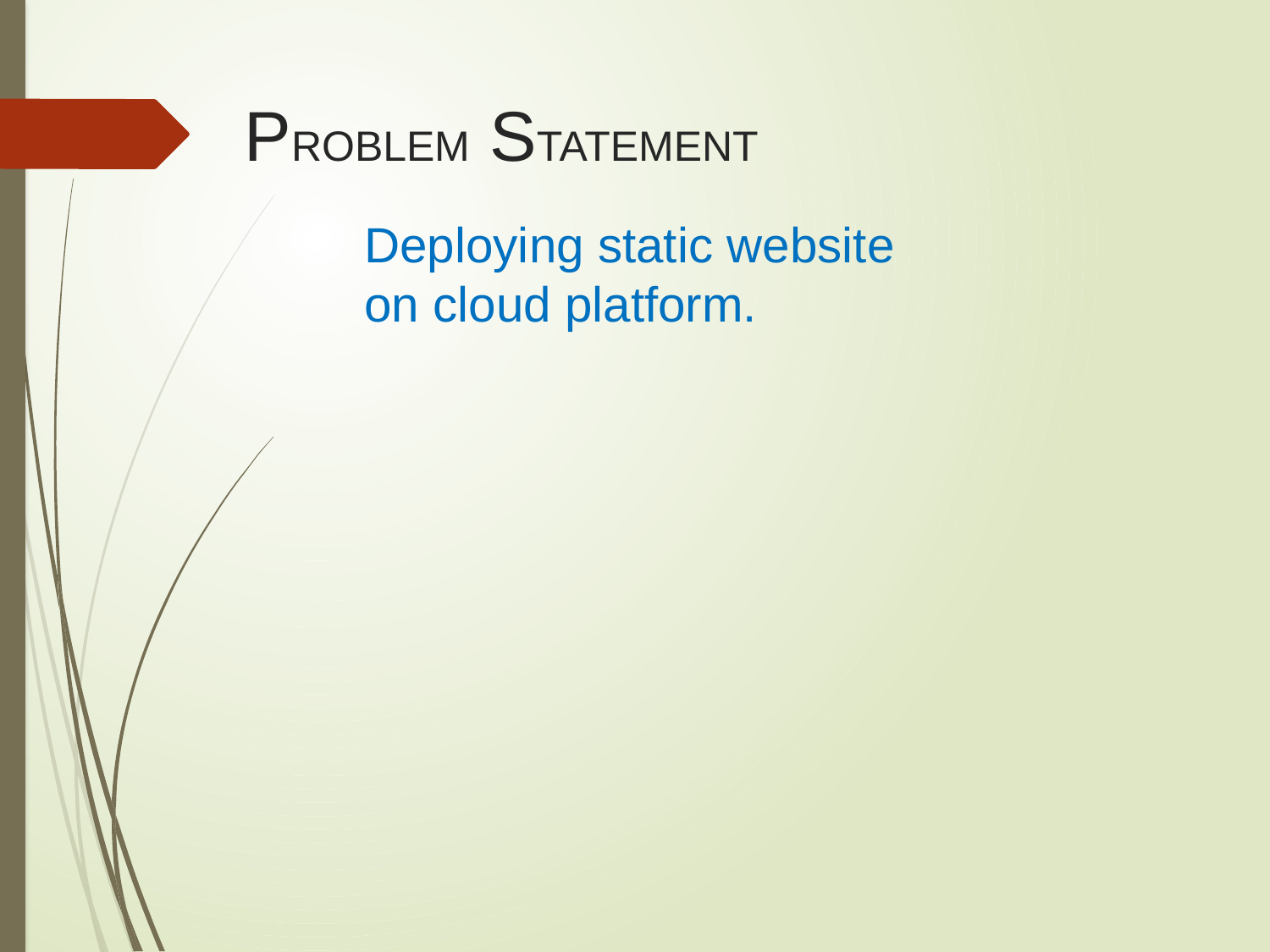

# PROBLEM STATEMENT
Deploying static website on cloud platform.